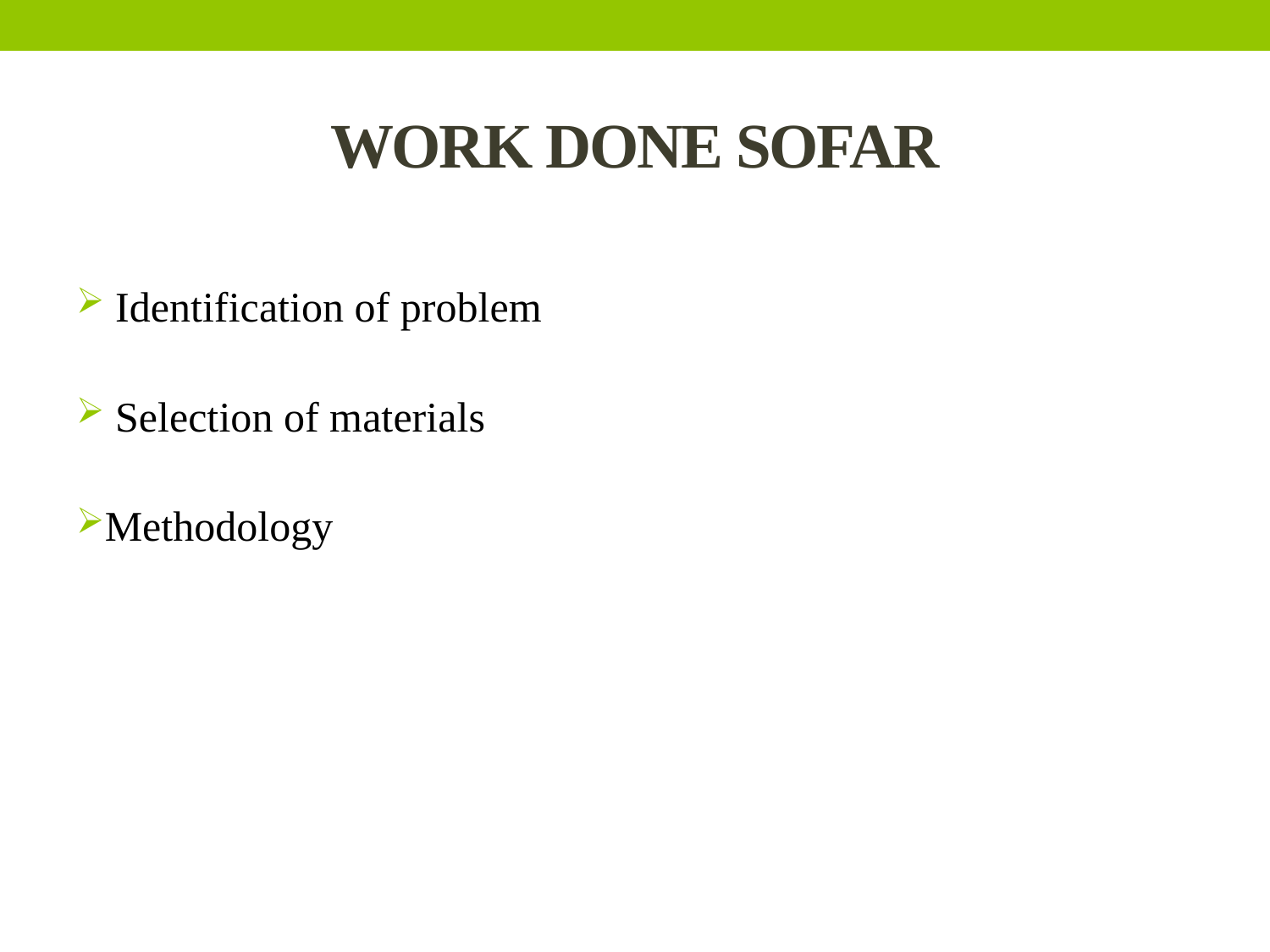

# WORK DONE SOFAR
 Identification of problem
 Selection of materials
Methodology